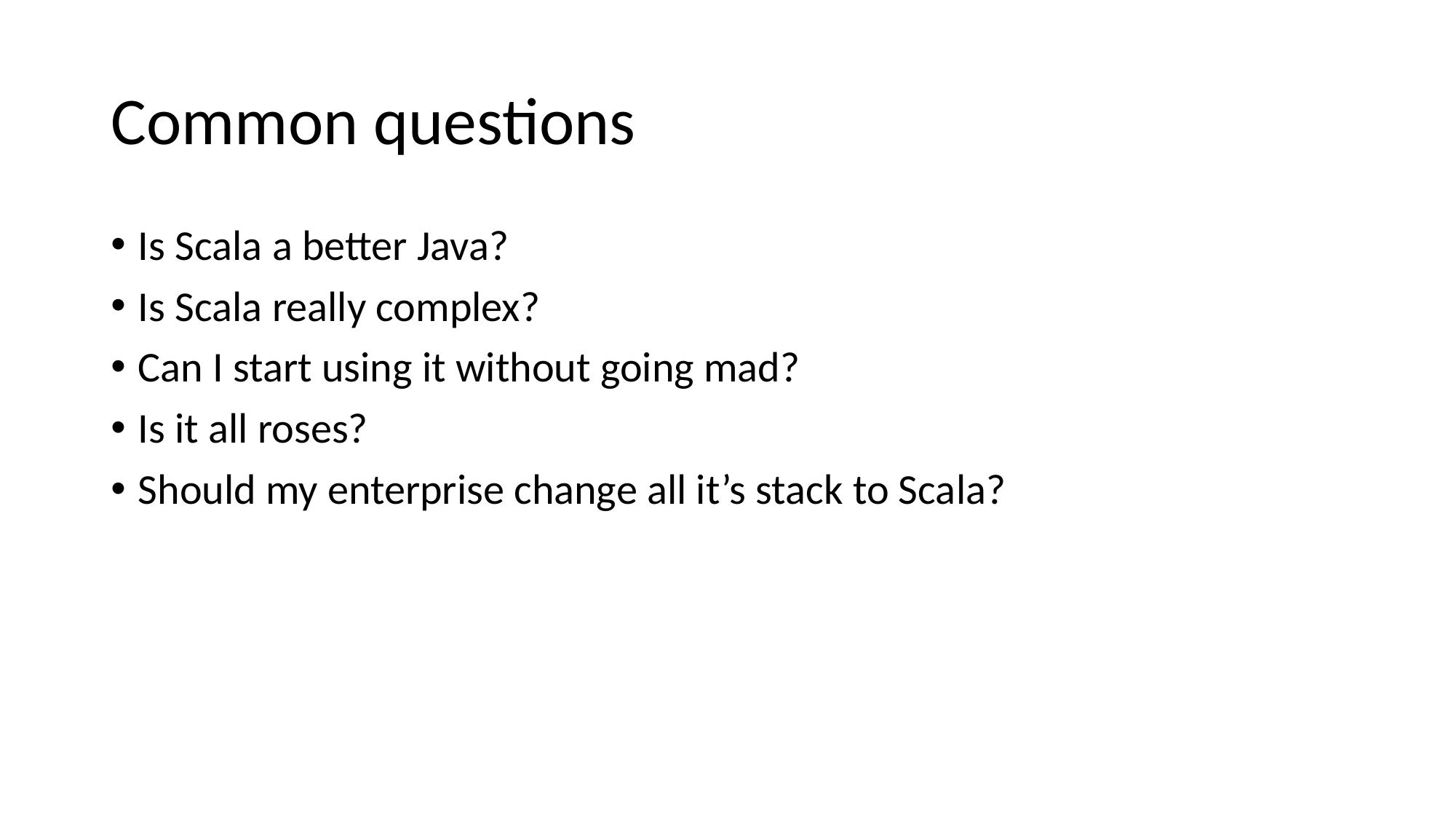

# Common questions
Is Scala a better Java?
Is Scala really complex?
Can I start using it without going mad?
Is it all roses?
Should my enterprise change all it’s stack to Scala?